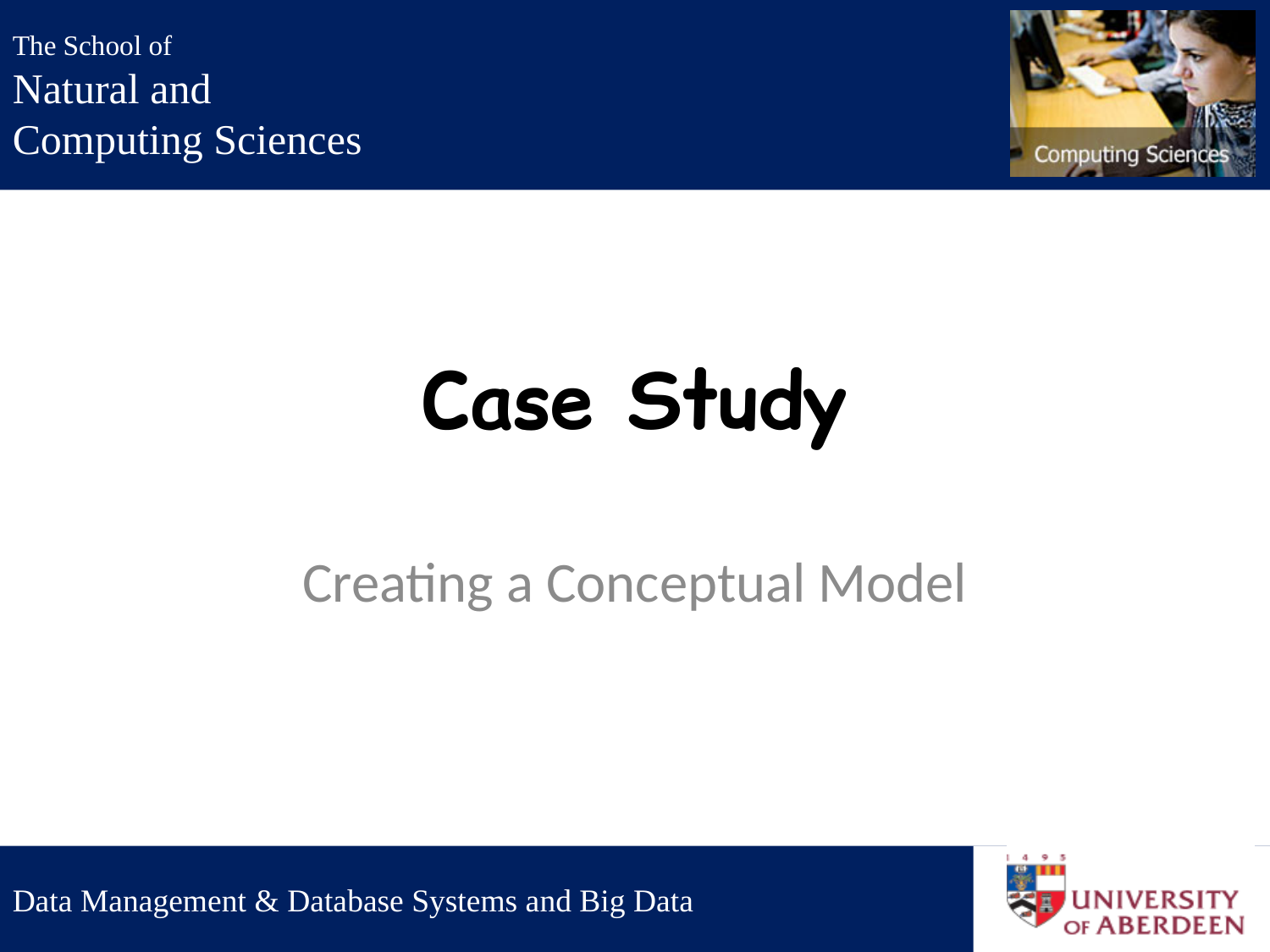

# Case Study
Creating a Conceptual Model